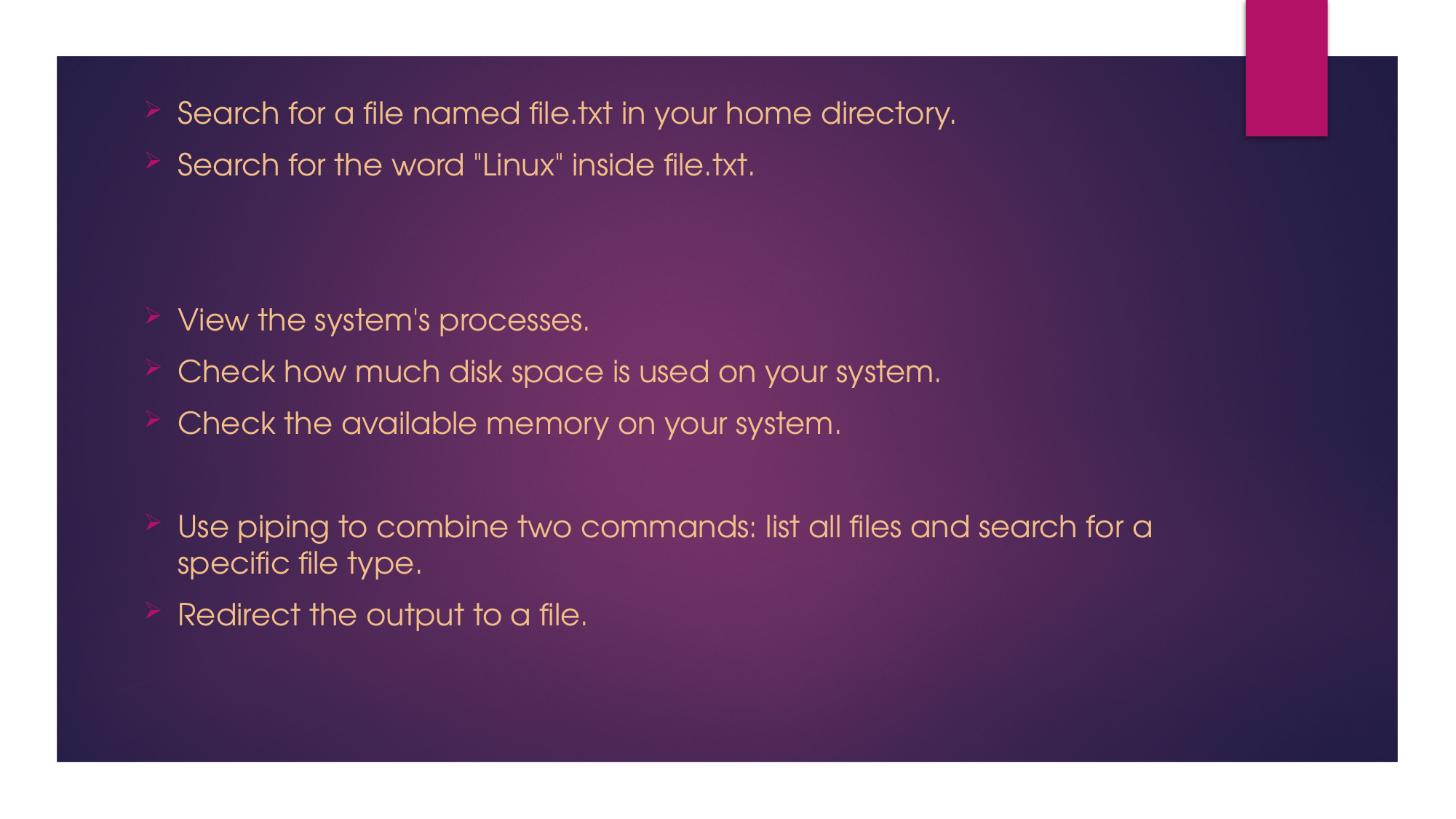

Search for a file named file.txt in your home directory.
Search for the word "Linux" inside file.txt.

View the system's processes.
Check how much disk space is used on your system.
Check the available memory on your system.

Use piping to combine two commands: list all files and search for a specific file type.
Redirect the output to a file.